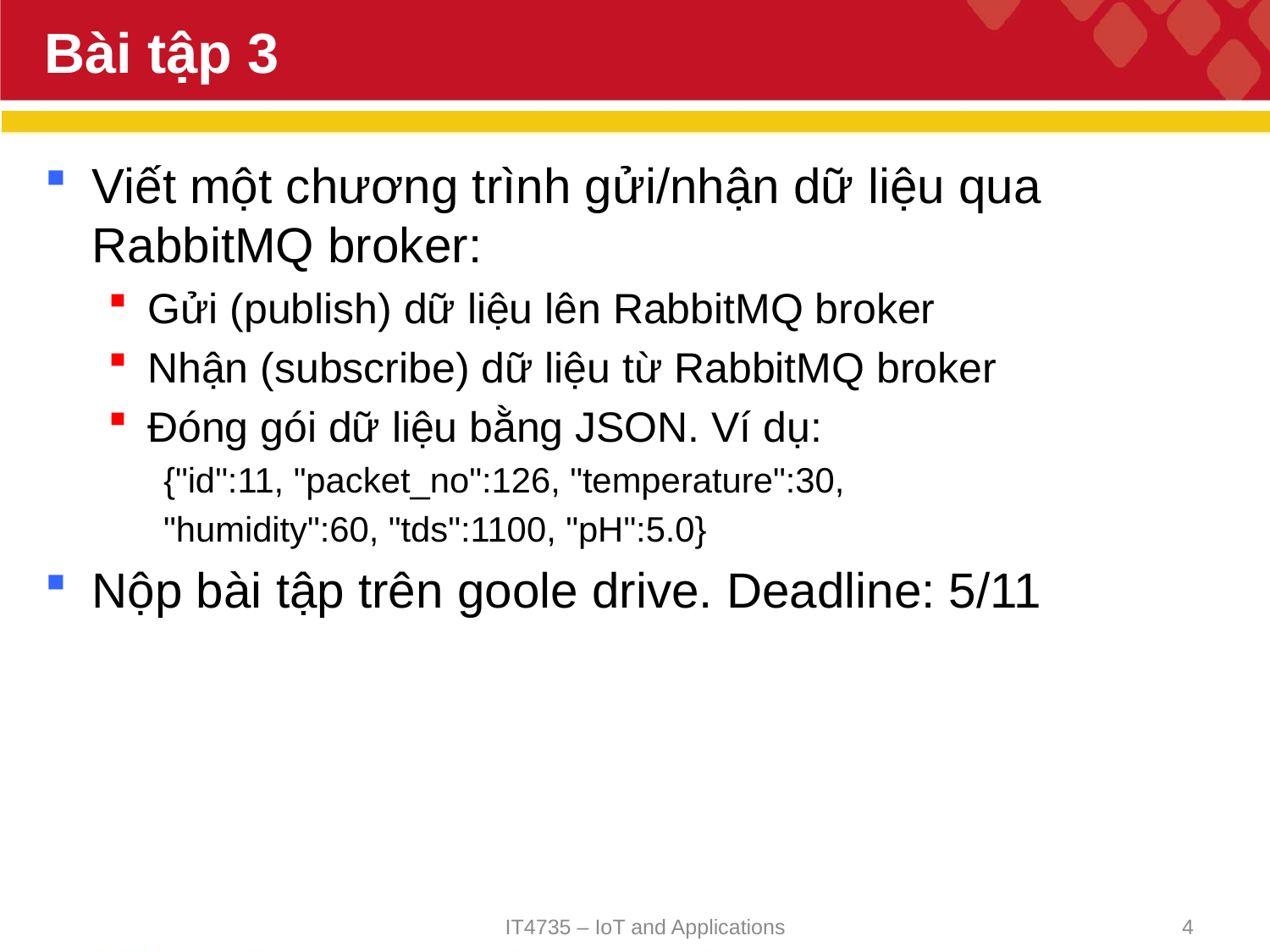

# Bài tập 3
Viết một chương trình gửi/nhận dữ liệu qua RabbitMQ broker:
Gửi (publish) dữ liệu lên RabbitMQ broker
Nhận (subscribe) dữ liệu từ RabbitMQ broker
Đóng gói dữ liệu bằng JSON. Ví dụ:
{"id":11, "packet_no":126, "temperature":30,
"humidity":60, "tds":1100, "pH":5.0}
Nộp bài tập trên goole drive. Deadline: 5/11

IT4735 – IoT and Applications
4